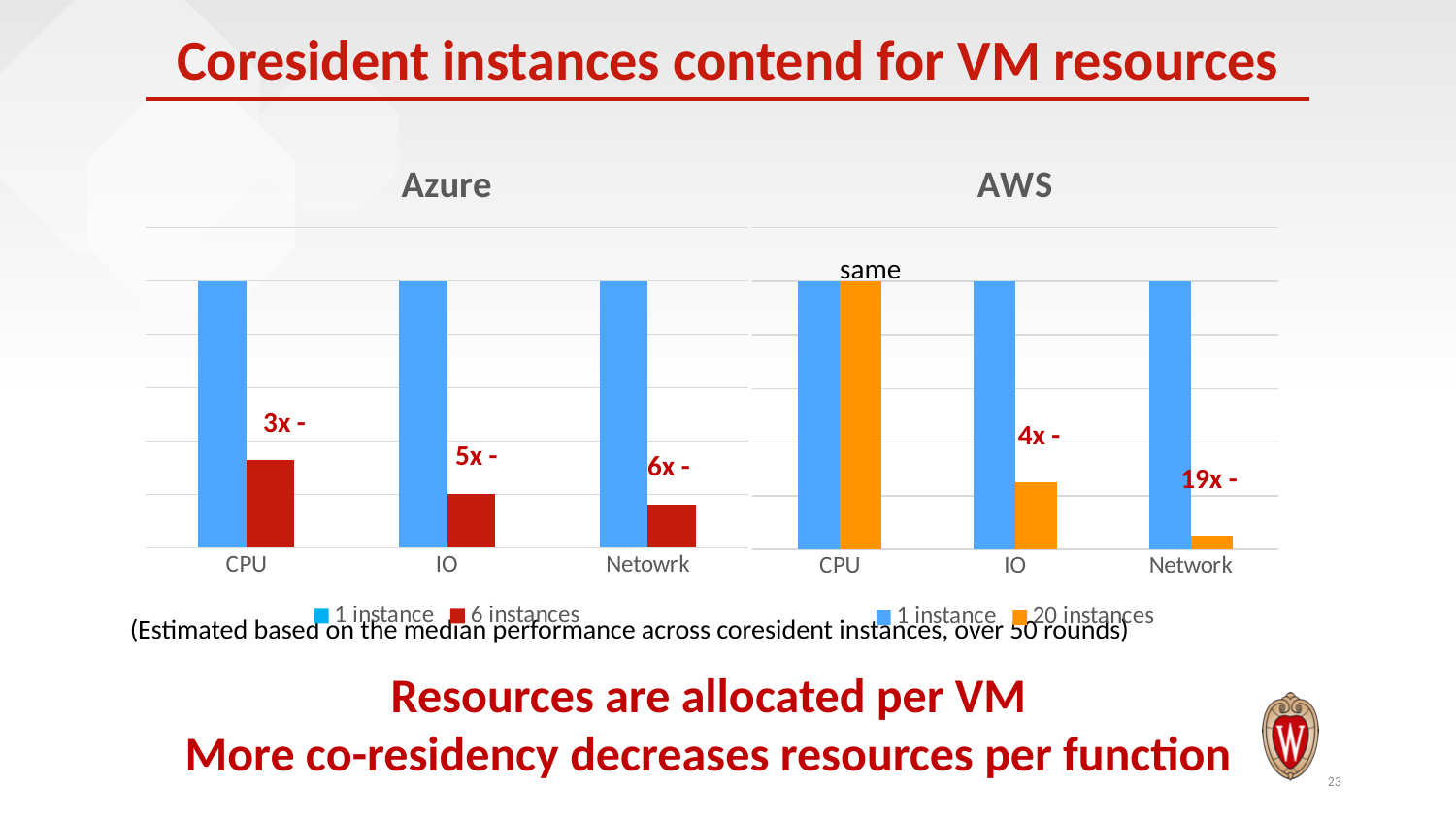

# Coresident instances contend for VM resources

### Chart: Azure

| Category | 1 instance | 6 instances |
|---|---|---|
| CPU | 1.0 | 0.33 |
| IO | 1.0 | 0.2 |
| Netowrk | 1.0 | 0.16 |

### Chart: AWS

| Category | 1 instance | 20 instances |
|---|---|---|
| CPU | 1.0 | 1.0 |
| IO | 1.0 | 0.25 |
| Network | 1.0 | 0.05 |
same
4x -
19x -
3x -
5x -
6x -
(Estimated based on the median performance across coresident instances, over 50 rounds)
Resources are allocated per VM
More co-residency decreases resources per function
23